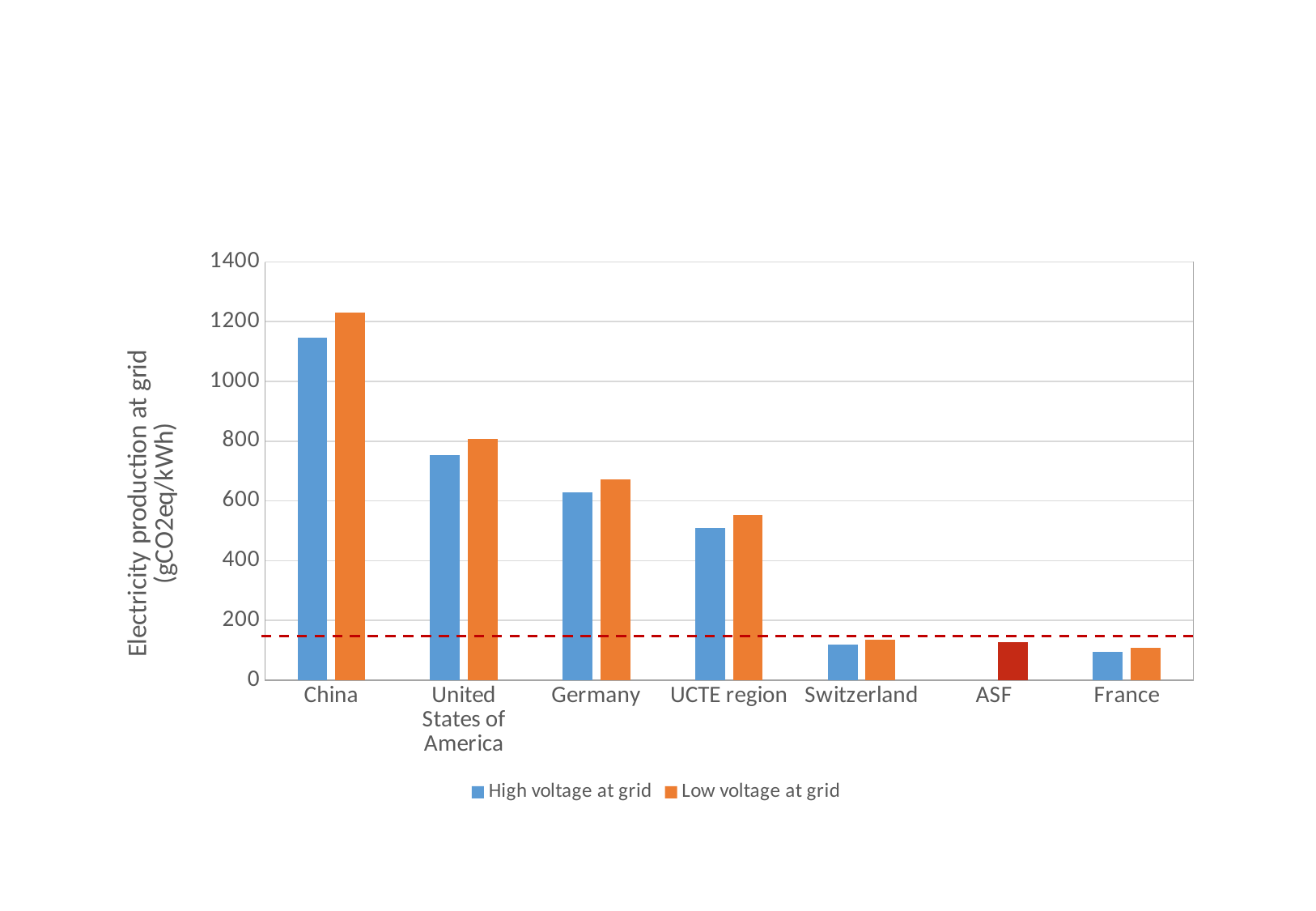

### Chart

| Category | High voltage at grid | Low voltage at grid |
|---|---|---|
| China | 1145.8 | 1229.6 |
| United States of America | 754.8 | 808.4 |
| Germany | 629.5 | 671.5 |
| UCTE region | 509.3 | 551.7 |
| Switzerland | 119.6 | 135.0 |
| ASF | None | 126.8 |
| France | 95.7 | 109.0 |